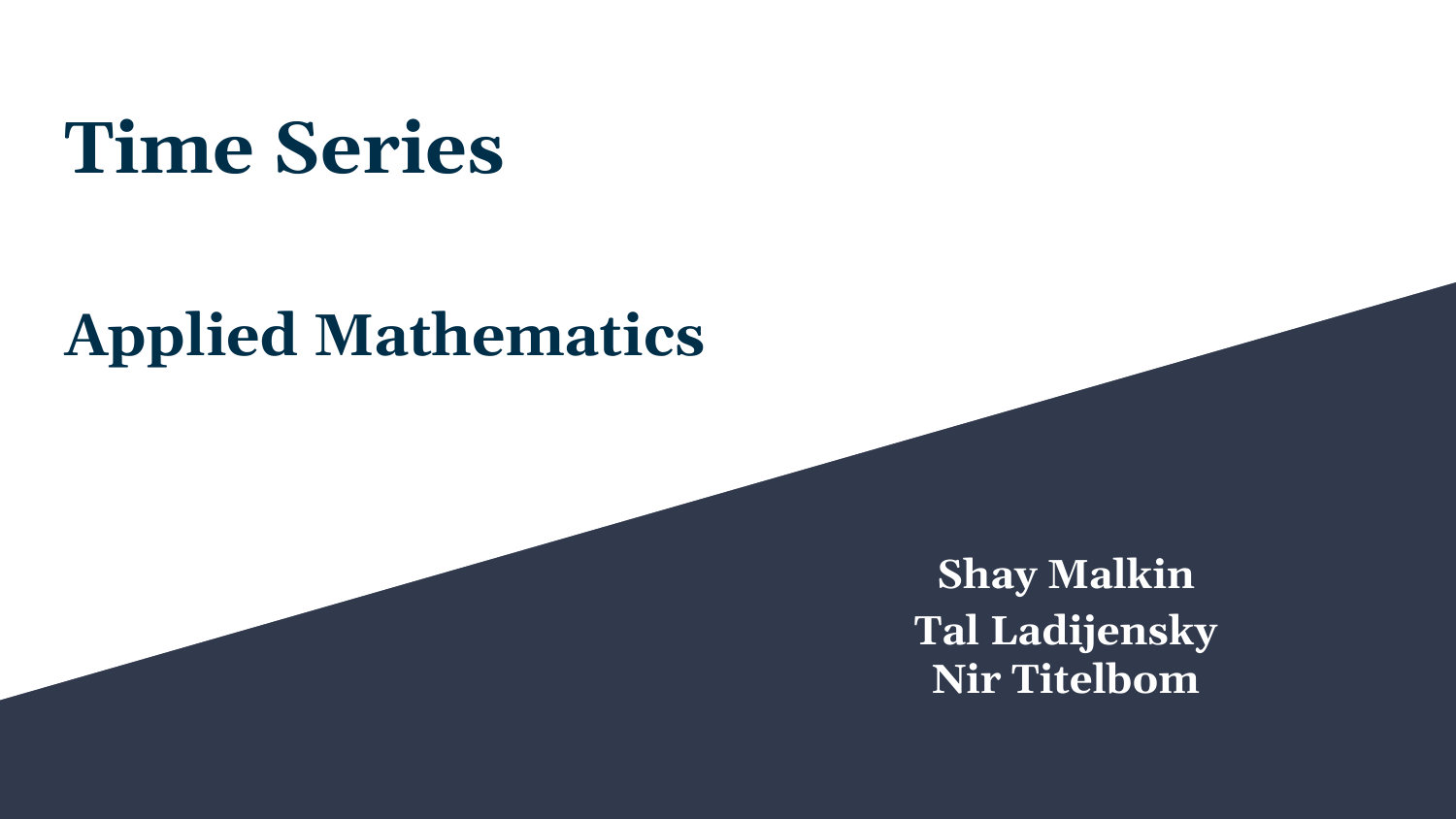

# Time Series

Applied Mathematics
Shay Malkin
Tal Ladijensky
Nir Titelbom